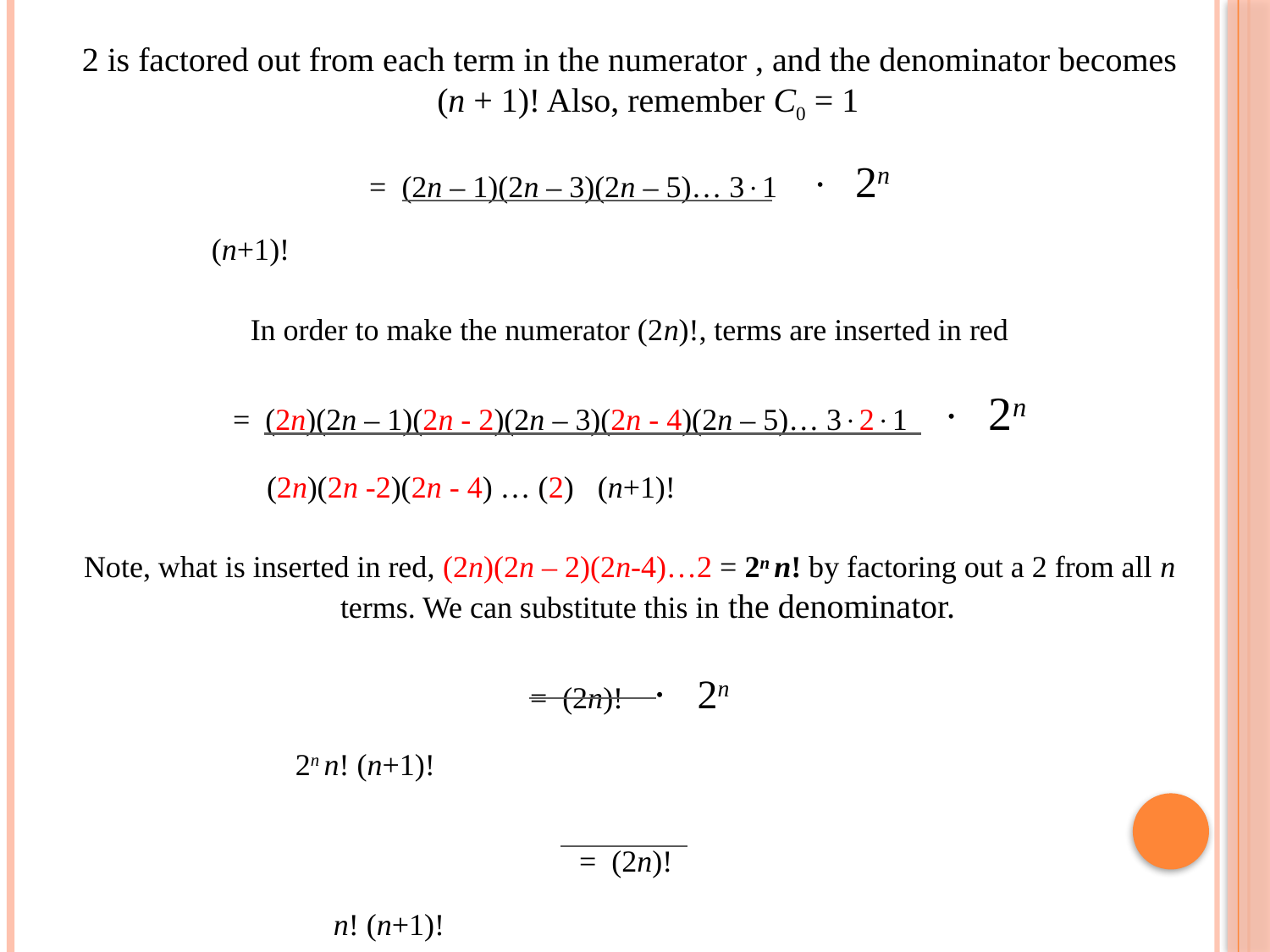

2 is factored out from each term in the numerator , and the denominator becomes (n + 1)! Also, remember C0 = 1

=  (2n – 1)(2n – 3)(2n – 5)… 3⋅1    ⋅  2n
				         (n+1)!

In order to make the numerator (2n)!, terms are inserted in red

=  (2n)(2n – 1)(2n - 2)(2n – 3)(2n - 4)(2n – 5)… 3⋅2⋅1    ⋅  2n
		             (2n)(2n -2)(2n - 4) … (2)  (n+1)!

Note, what is inserted in red, (2n)(2n – 2)(2n-4)…2 = 2n n! by factoring out a 2 from all n terms. We can substitute this in the denominator.

=  (2n)!   ⋅  2n
		 		        2n n! (n+1)!

=  (2n)!
		 		             n! (n+1)!